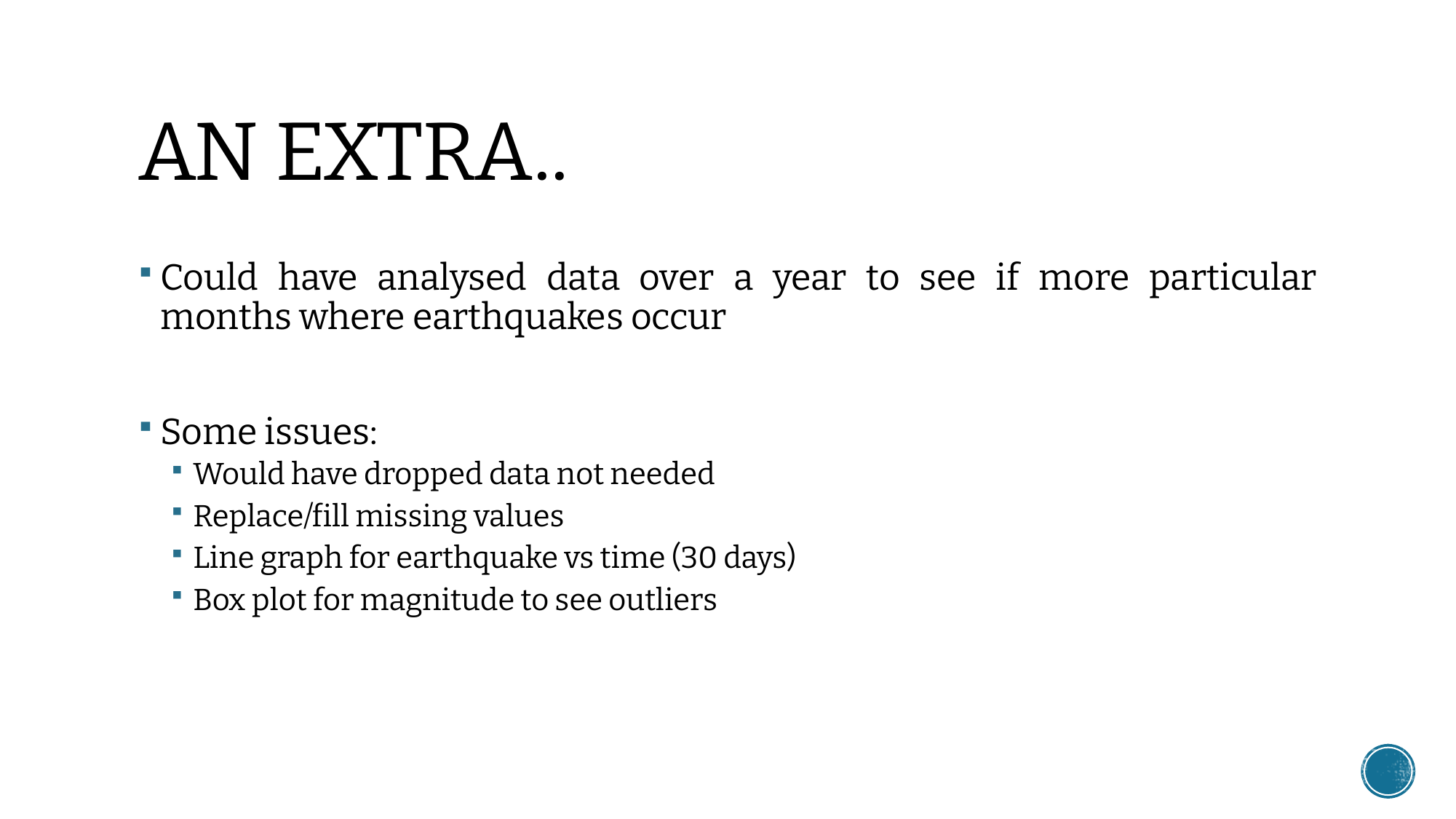

# An extra..
Could have analysed data over a year to see if more particular months where earthquakes occur

Some issues:
Would have dropped data not needed
Replace/fill missing values
Line graph for earthquake vs time (30 days)
Box plot for magnitude to see outliers